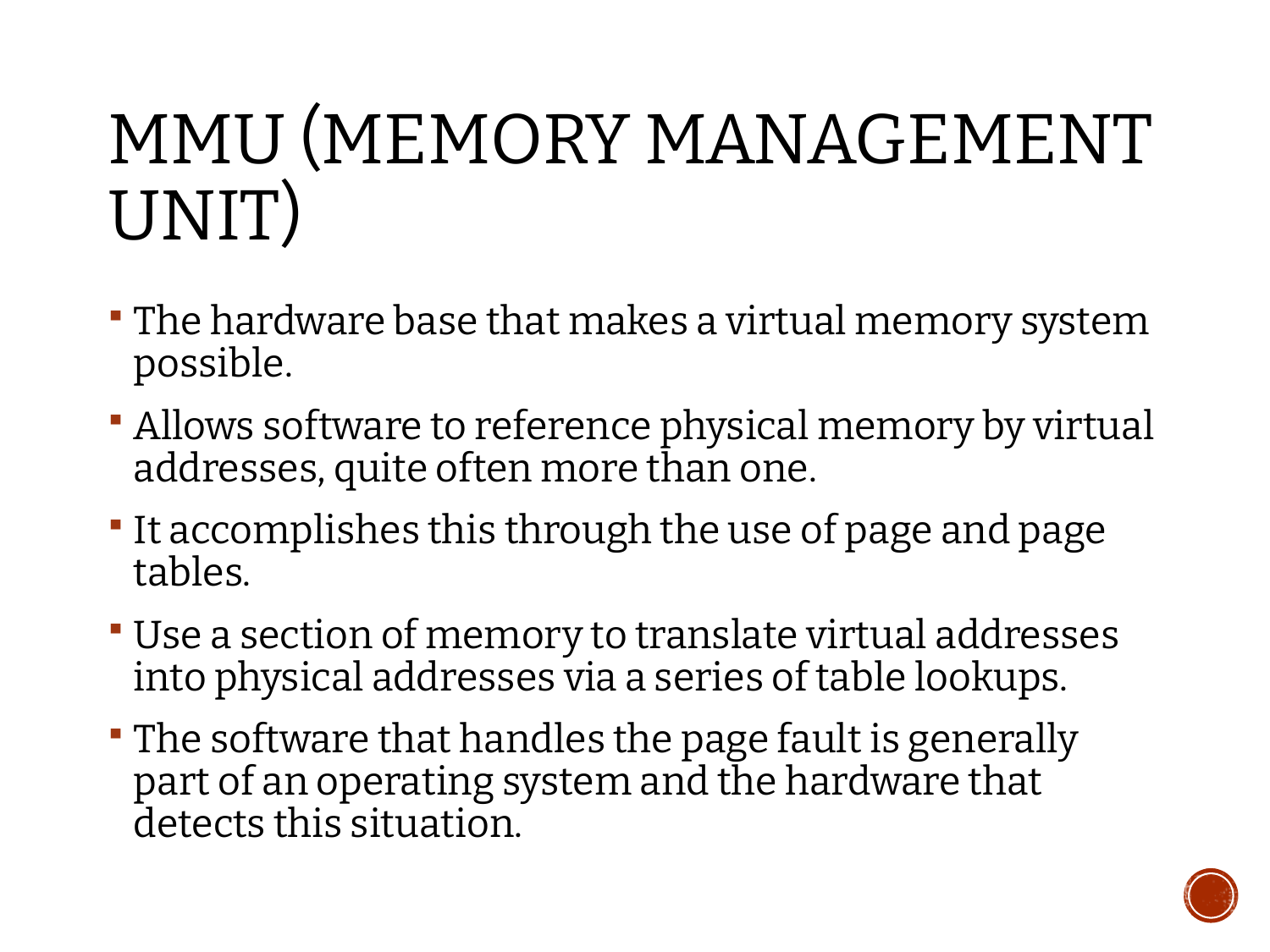

# MMU (Memory Management Unit)
The hardware base that makes a virtual memory system possible.
Allows software to reference physical memory by virtual addresses, quite often more than one.
It accomplishes this through the use of page and page tables.
Use a section of memory to translate virtual addresses into physical addresses via a series of table lookups.
The software that handles the page fault is generally part of an operating system and the hardware that detects this situation.